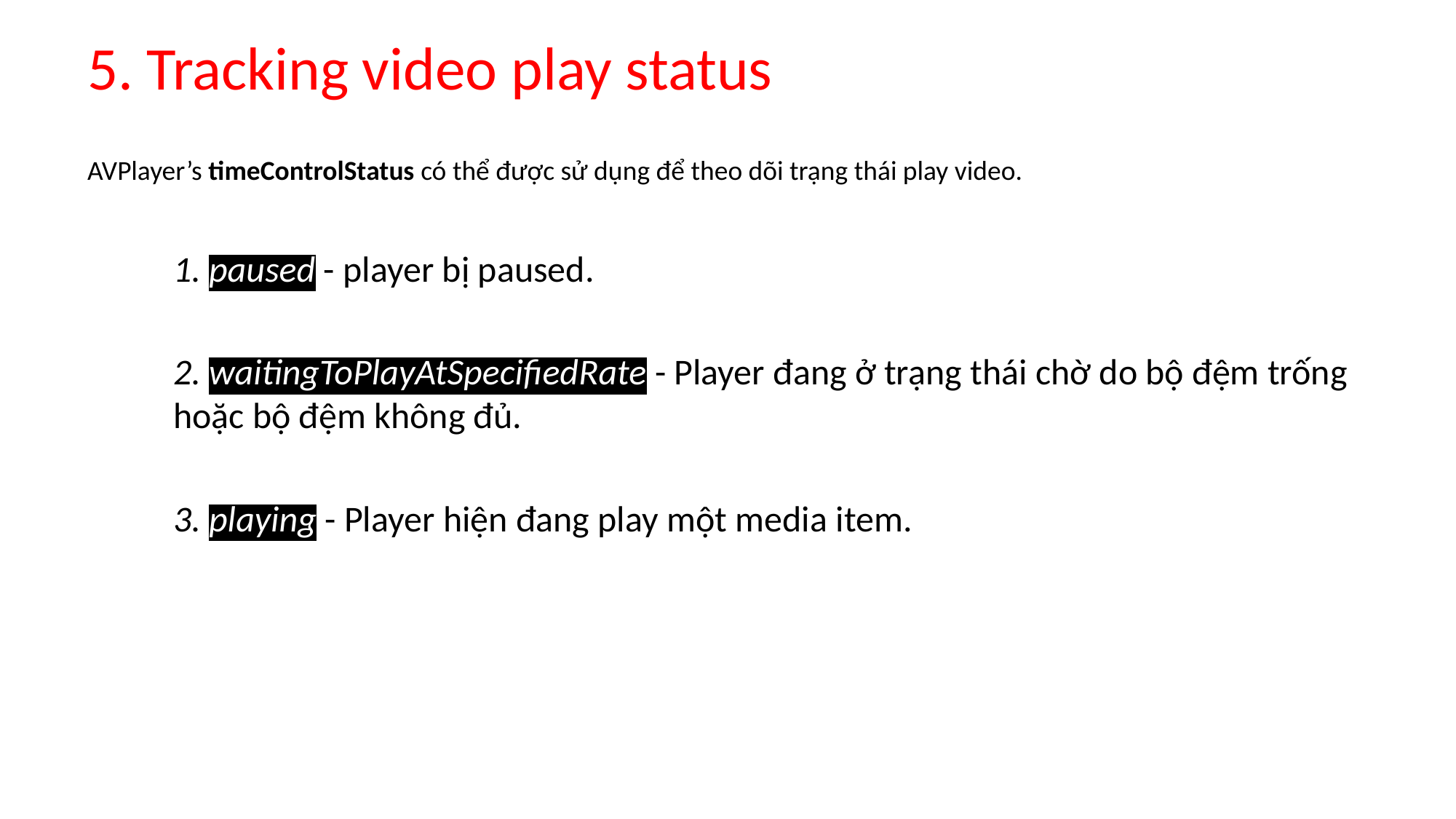

5. Tracking video play status
AVPlayer’s timeControlStatus có thể được sử dụng để theo dõi trạng thái play video.
1. paused - player bị paused.
2. waitingToPlayAtSpecifiedRate - Player đang ở trạng thái chờ do bộ đệm trống hoặc bộ đệm không đủ.
3. playing - Player hiện đang play một media item.